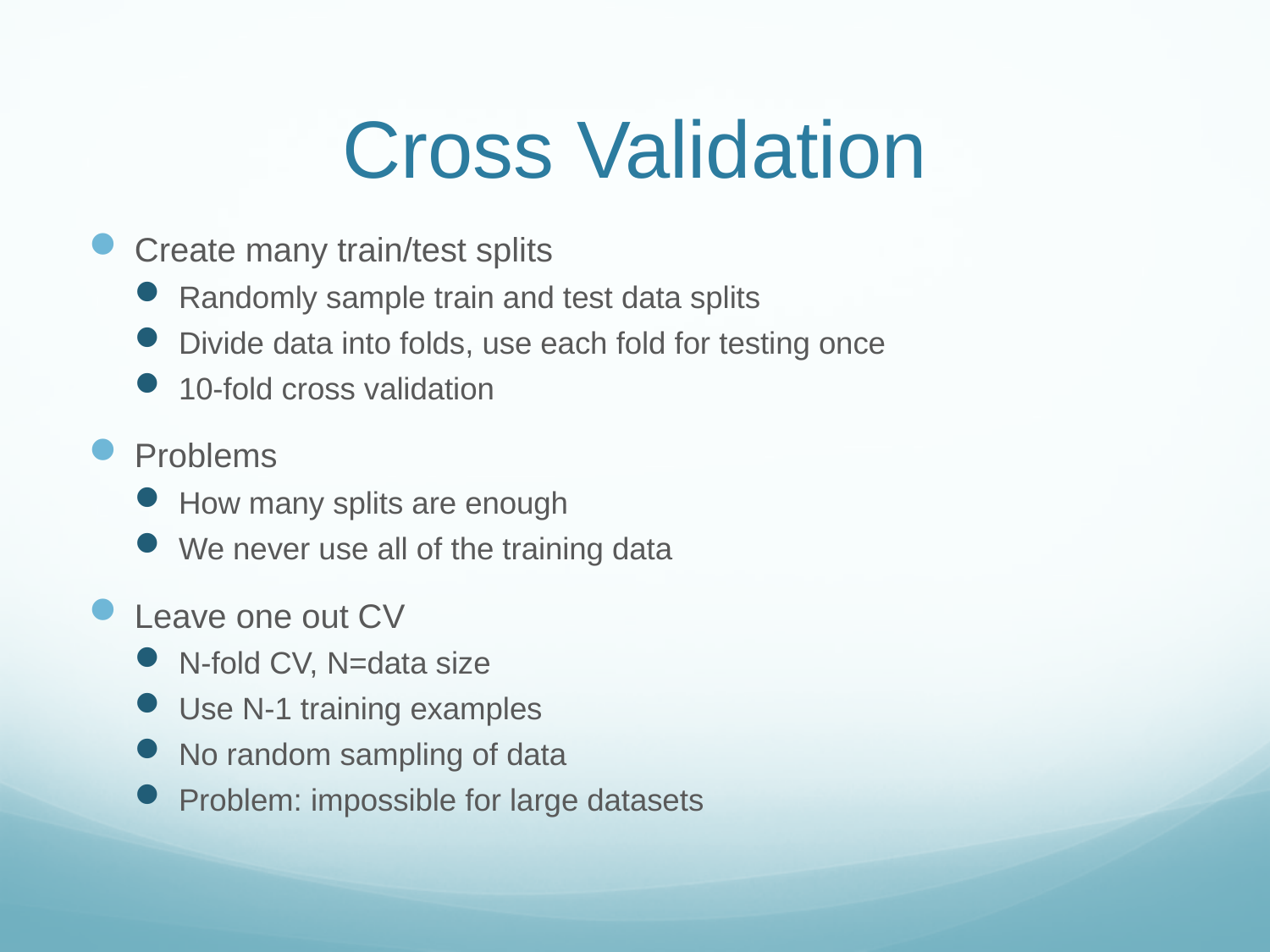

# Cross Validation
Create many train/test splits
Randomly sample train and test data splits
Divide data into folds, use each fold for testing once
10-fold cross validation
Problems
How many splits are enough
We never use all of the training data
Leave one out CV
N-fold CV, N=data size
Use N-1 training examples
No random sampling of data
Problem: impossible for large datasets